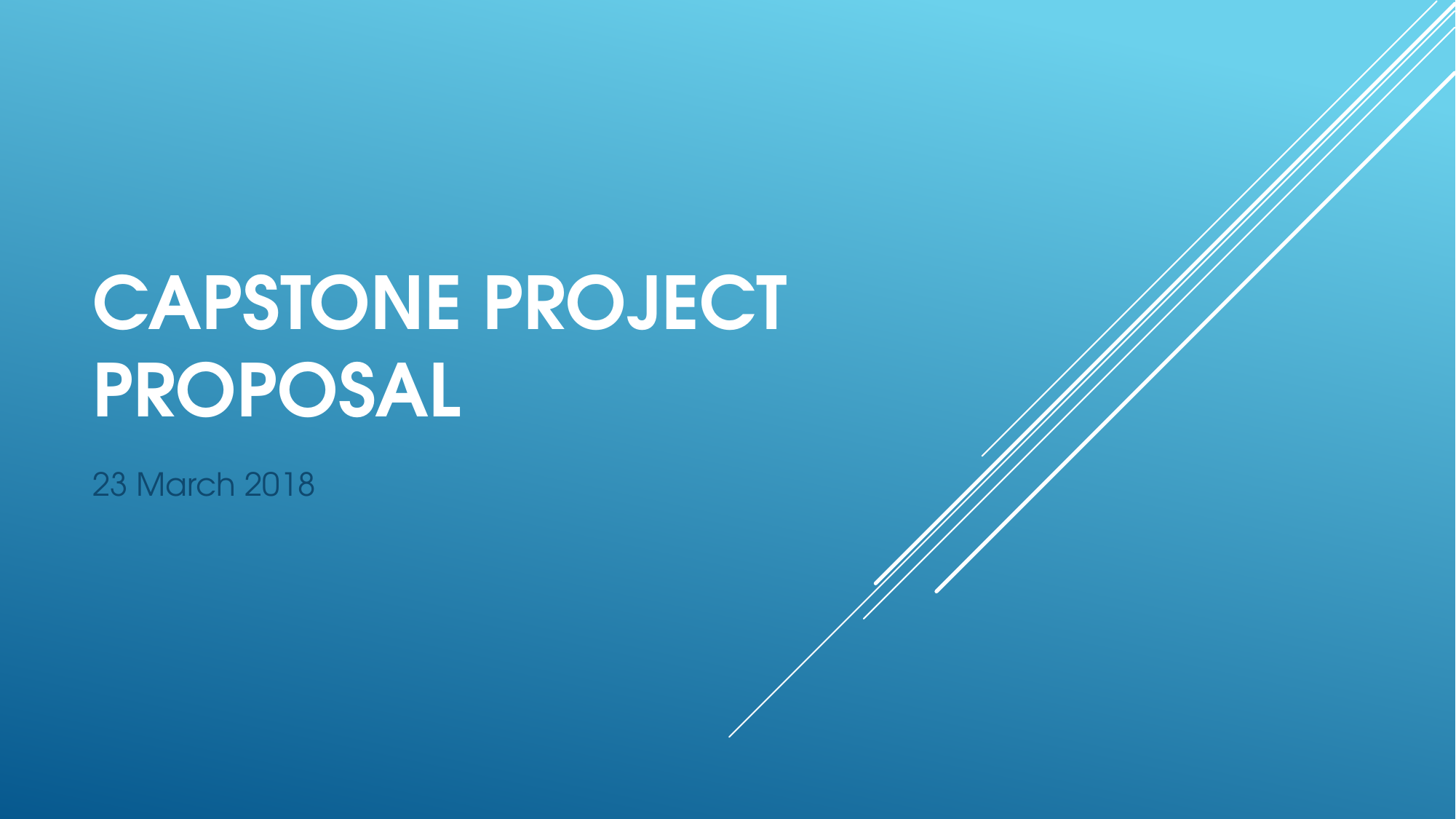

# Capstone project proposal
23 March 2018